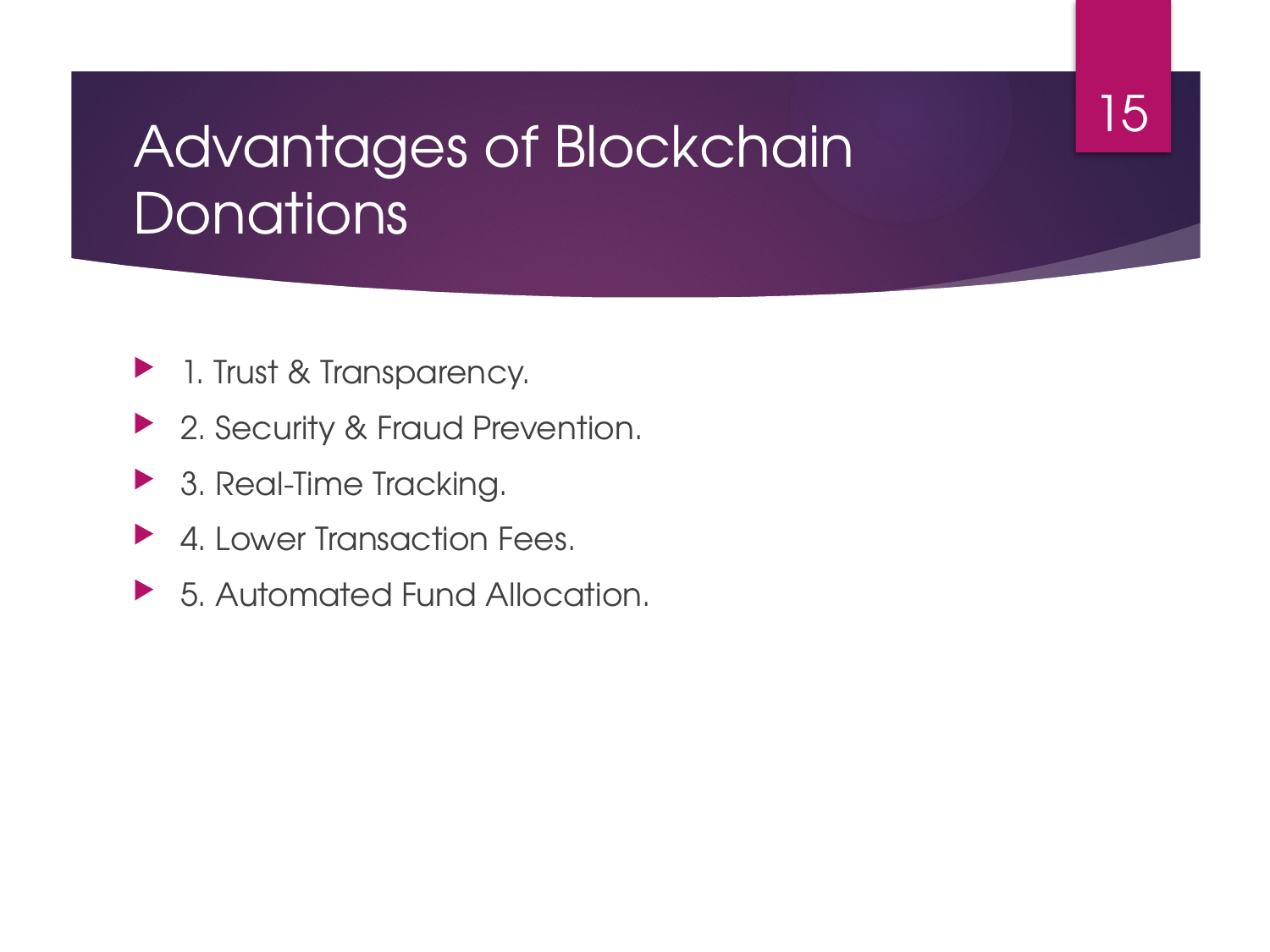

15
# Advantages of Blockchain Donations
1. Trust & Transparency.
2. Security & Fraud Prevention.
3. Real-Time Tracking.
4. Lower Transaction Fees.
5. Automated Fund Allocation.